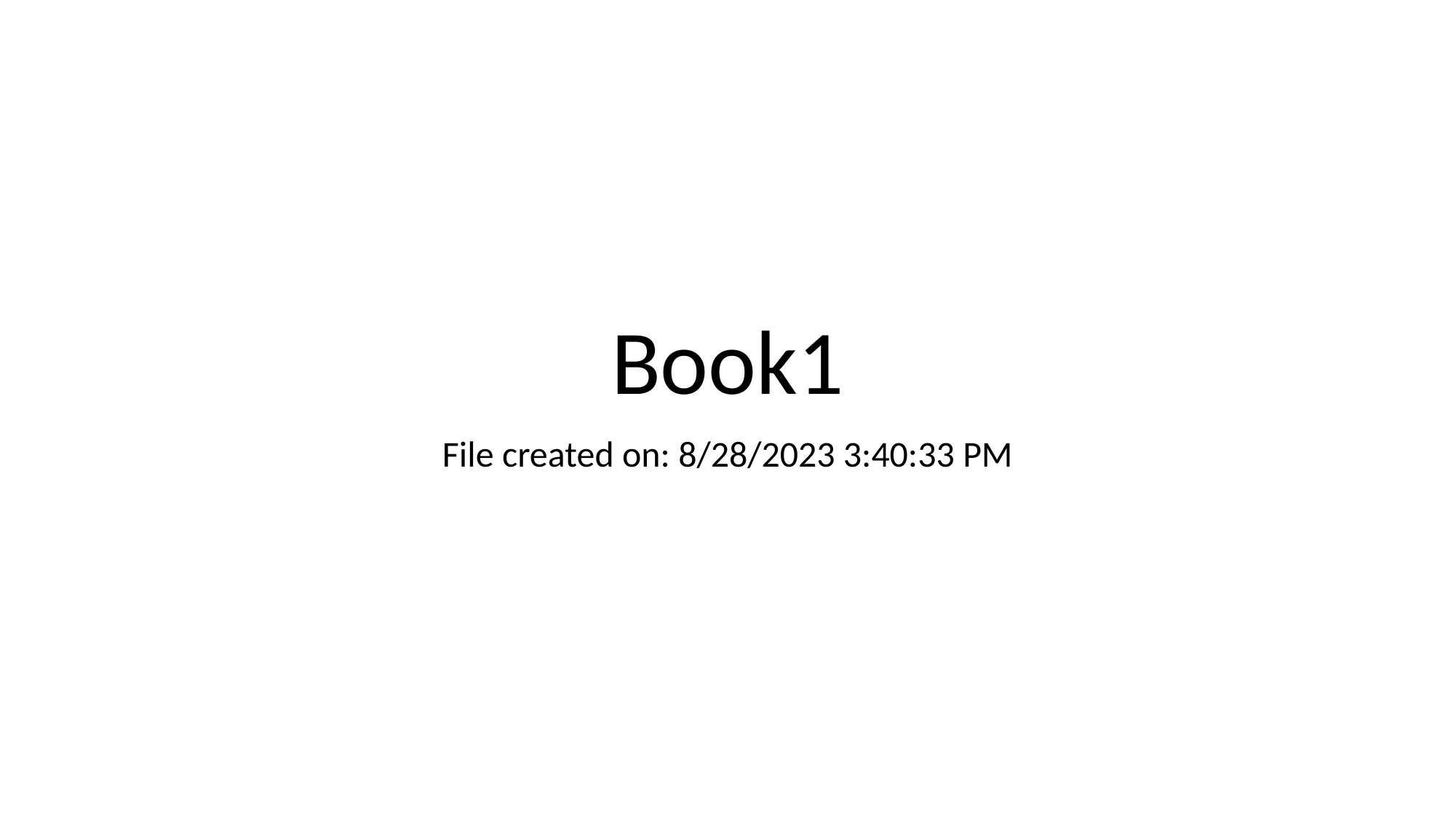

# Book1
File created on: 8/28/2023 3:40:33 PM